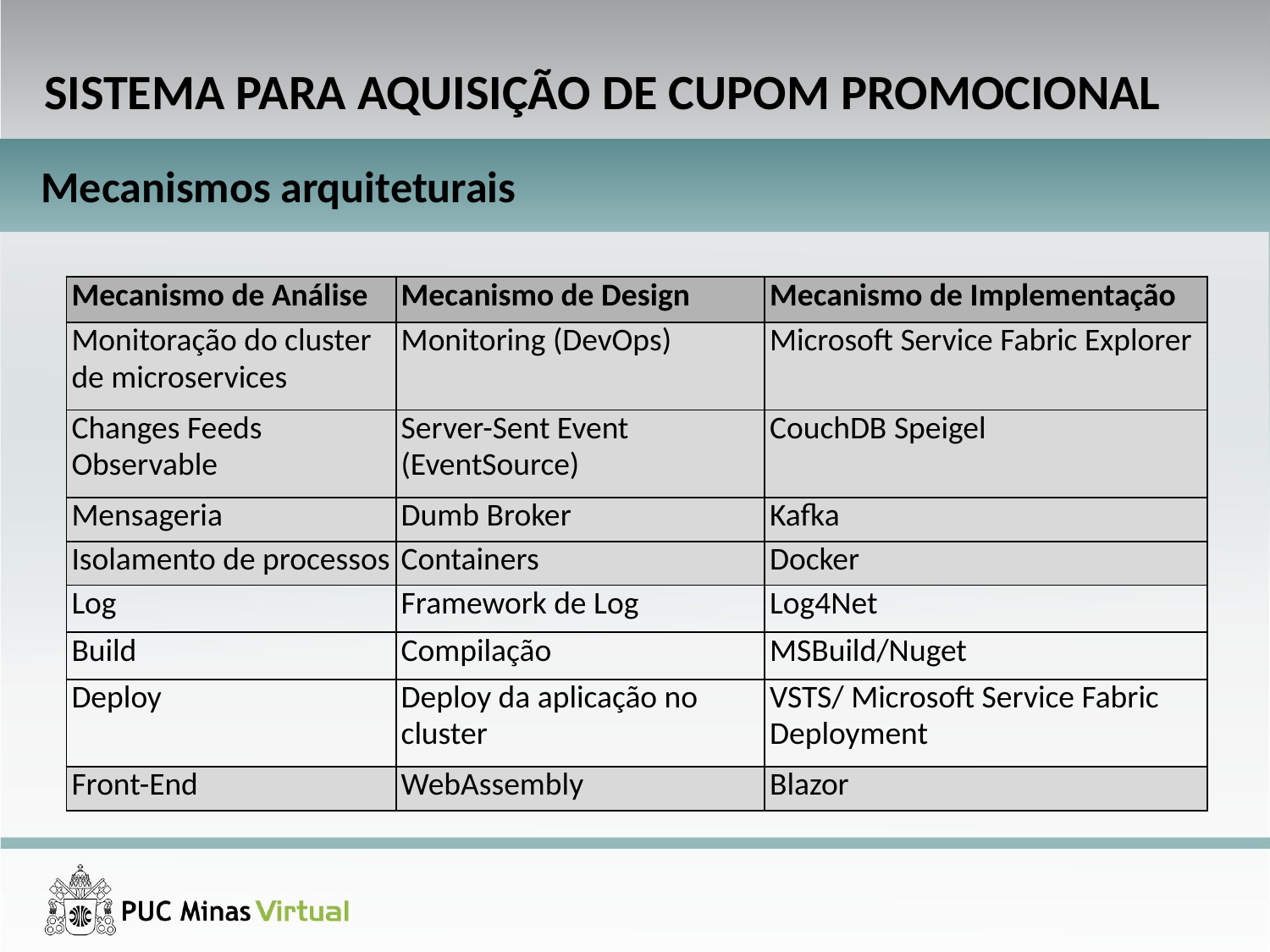

SISTEMA PARA AQUISIÇÃO DE CUPOM PROMOCIONAL

Mecanismos arquiteturais

| Mecanismo de Análise | Mecanismo de Design | Mecanismo de Implementação |
| --- | --- | --- |
| Monitoração do cluster de microservices | Monitoring (DevOps) | Microsoft Service Fabric Explorer |
| Changes Feeds Observable | Server-Sent Event (EventSource) | CouchDB Speigel |
| Mensageria | Dumb Broker | Kafka |
| Isolamento de processos | Containers | Docker |
| Log | Framework de Log | Log4Net |
| Build | Compilação | MSBuild/Nuget |
| Deploy | Deploy da aplicação no cluster | VSTS/ Microsoft Service Fabric Deployment |
| Front-End | WebAssembly | Blazor |